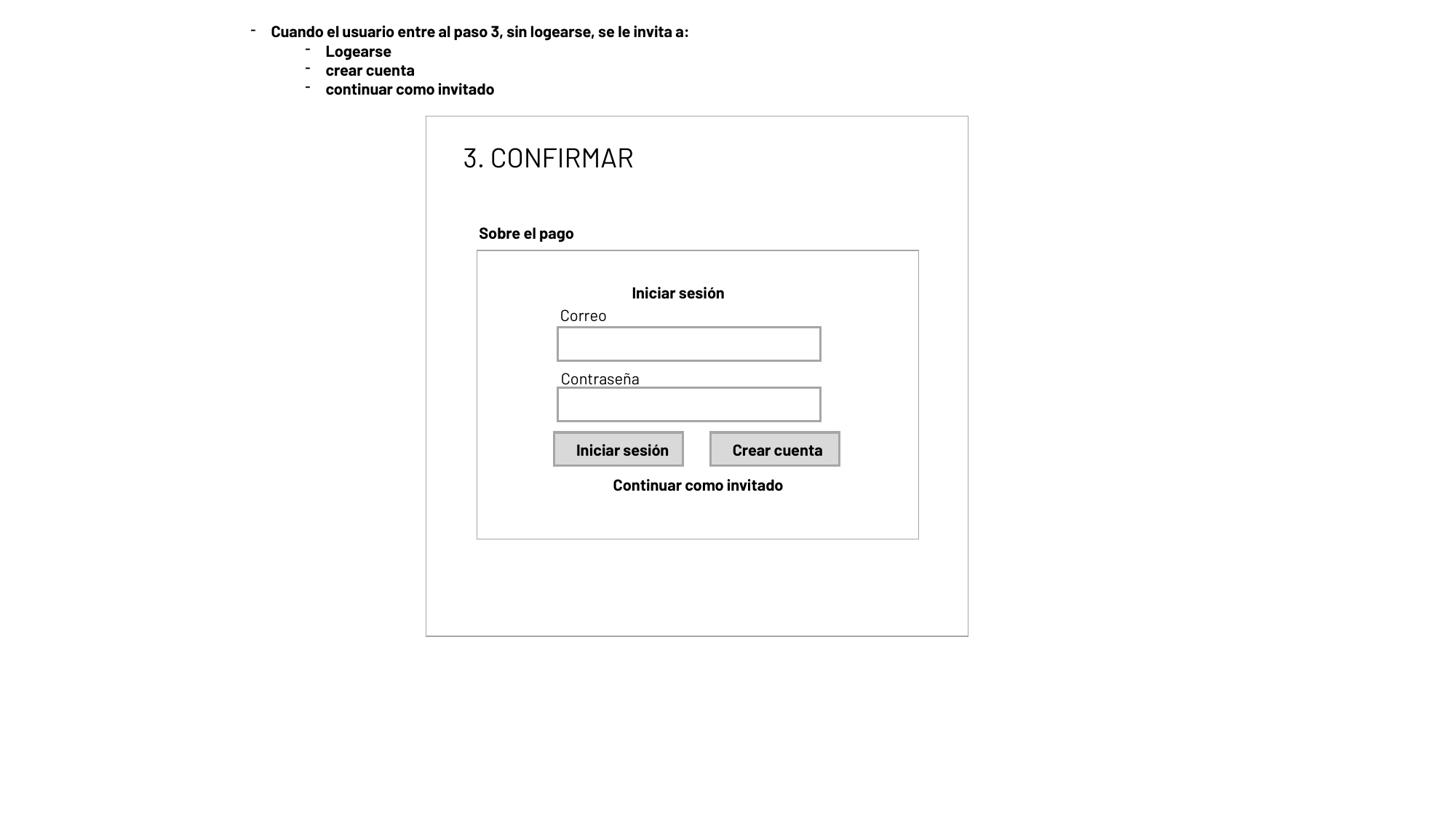

Cuando el usuario entre al paso 3, sin logearse, se le invita a:
Logearse
crear cuenta
continuar como invitado

3. CONFIRMAR
Sobre el pago

Iniciar sesión
Correo

Contraseña

Iniciar sesión
Crear cuenta
Continuar como invitado